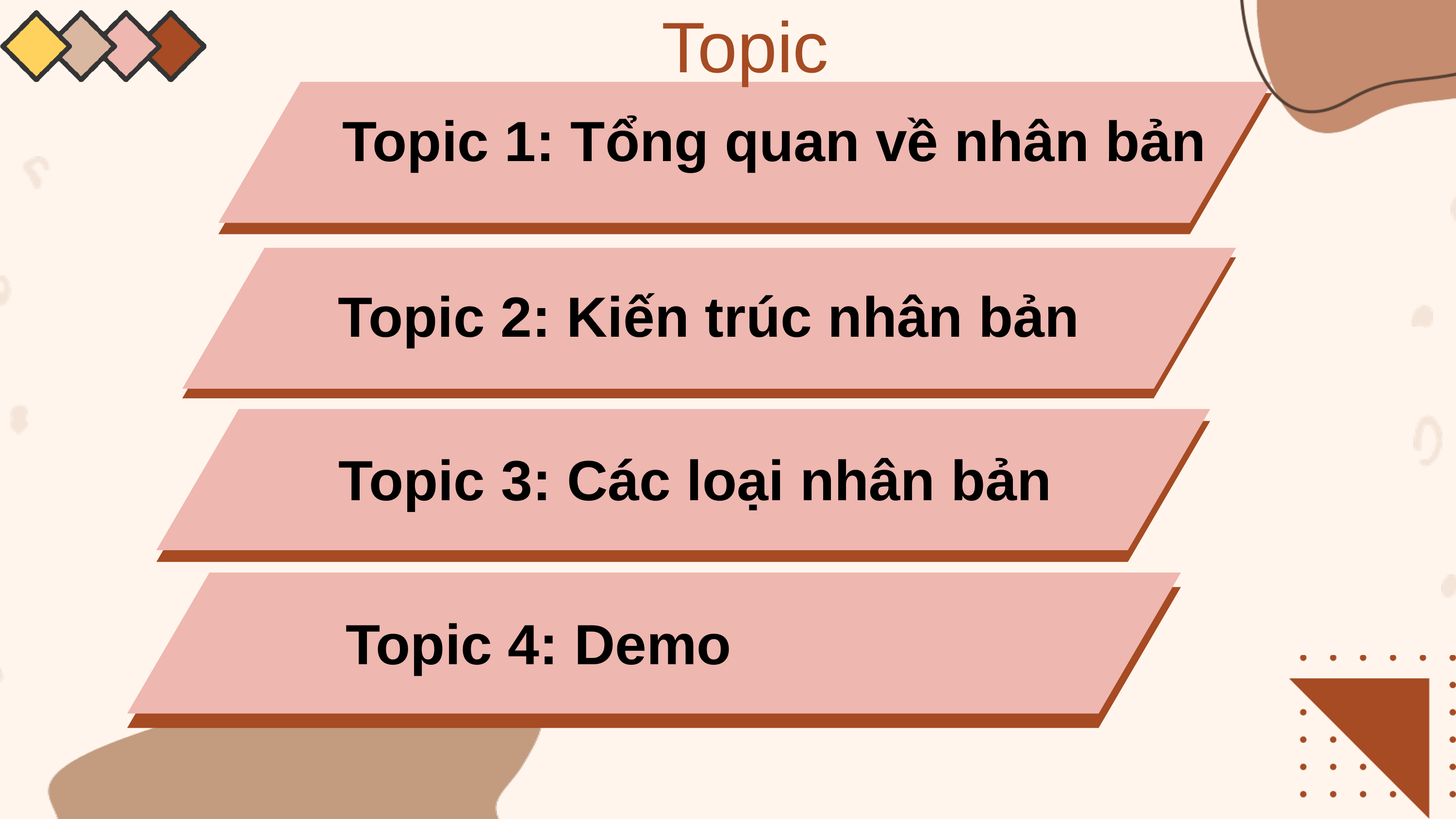

Topic

Topic 1: Tổng quan về nhân bản

Topic 2: Kiến trúc nhân bản

Topic 3: Các loại nhân bản

Topic 4: Demo